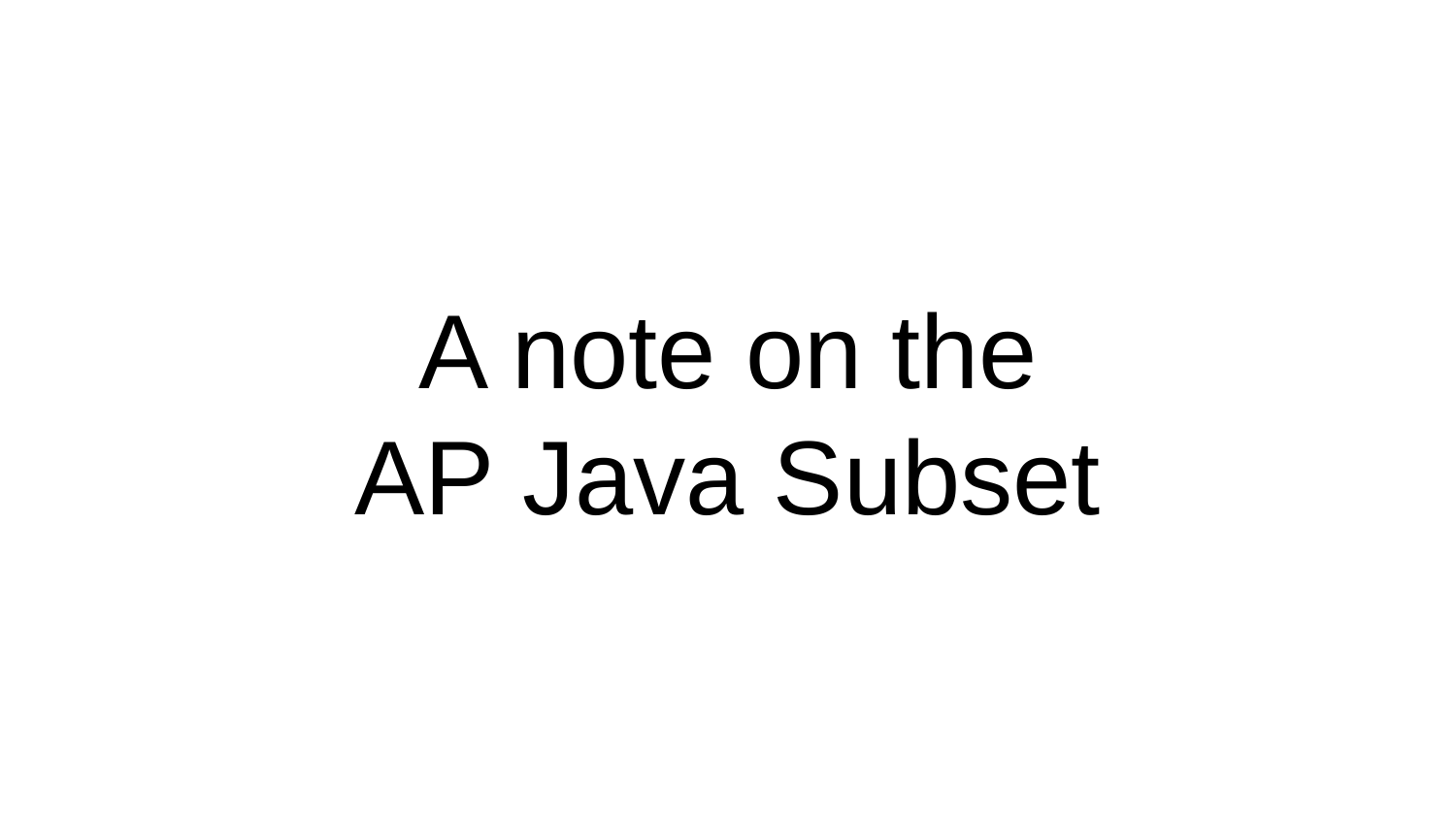

# A note on the
AP Java Subset